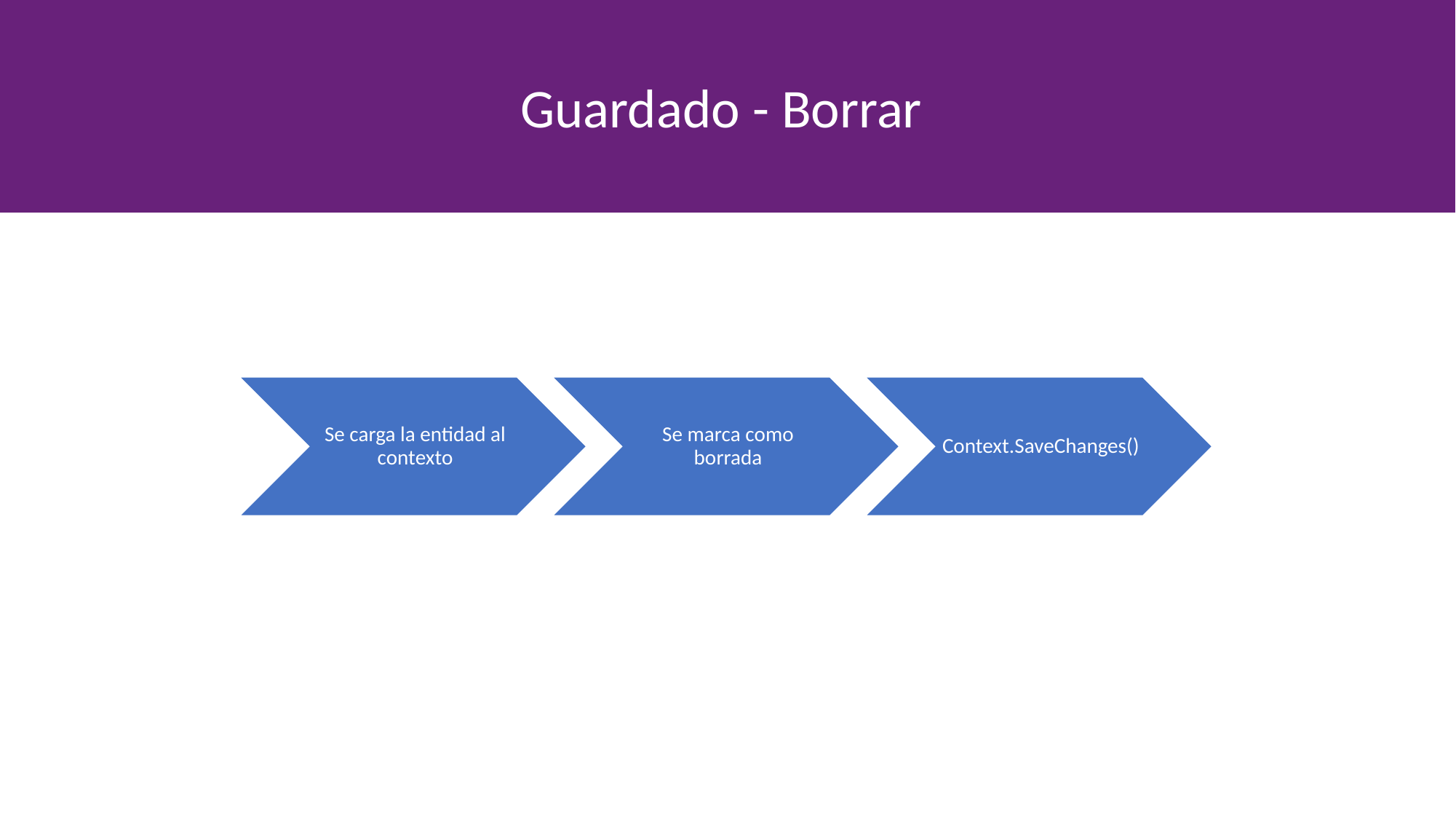

Guardado - Borrar
#
Se carga la entidad al contexto
Se marca como borrada
Context.SaveChanges()